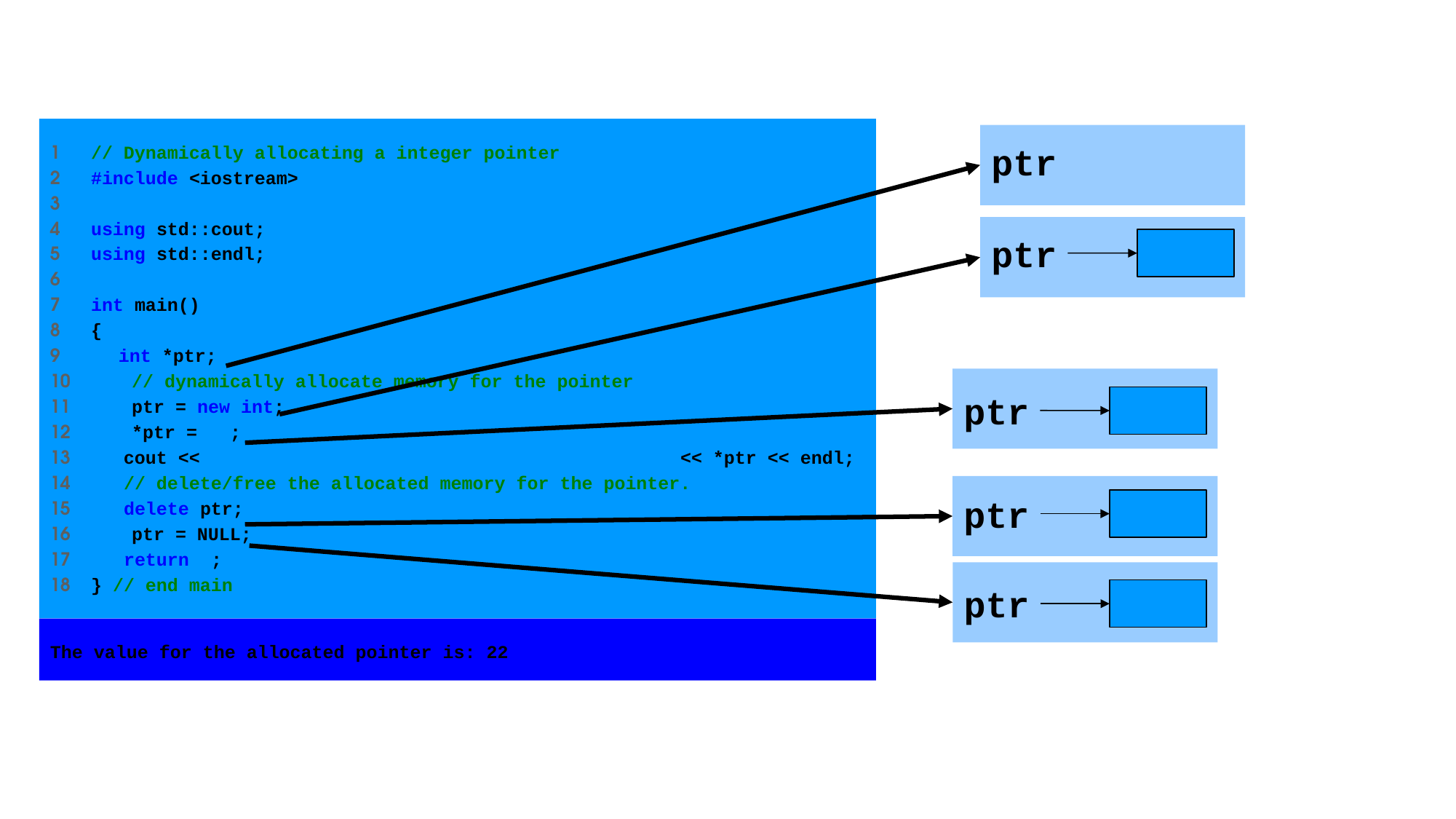

1      // Dynamically allocating a integer pointer
2      #include <iostream>
3
4      using std::cout;
5      using std::endl;
6
7      int main()
8      {
9        int *ptr;
10            // dynamically allocate memory for the pointer
11            ptr = new int;
12            *ptr = 22;
13       cout << ”The value for the allocated pointer is: " << *ptr << endl;
14       // delete/free the allocated memory for the pointer.
15       delete ptr;
16            ptr = NULL;
17       return 0;
18    } // end main

ptr

ptr
NULL

ptr
22

ptr
?

ptr
NULL
The value for the allocated pointer is: 22